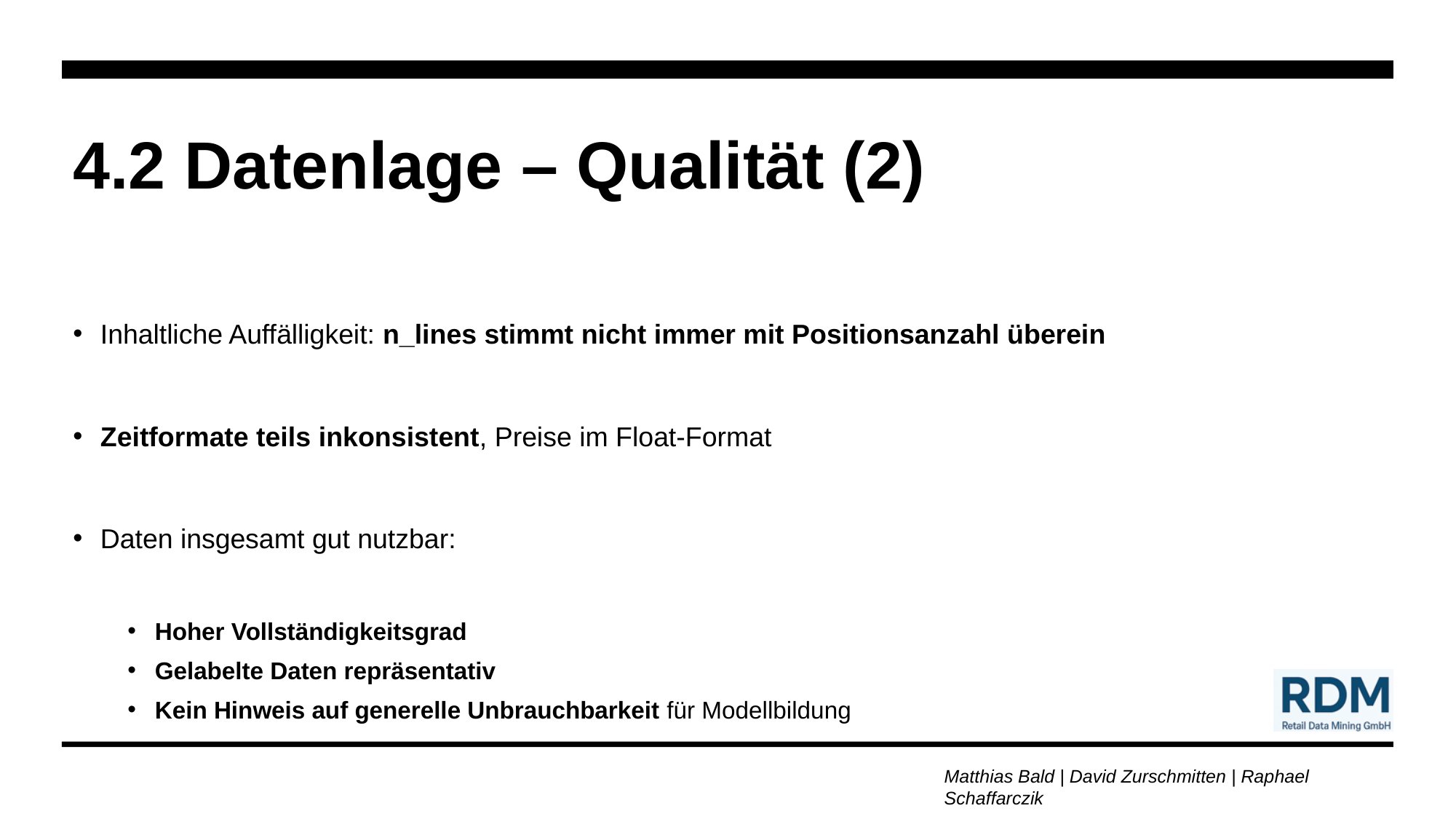

# 4.2 Datenlage – Qualität (2)
Inhaltliche Auffälligkeit: n_lines stimmt nicht immer mit Positionsanzahl überein

Zeitformate teils inkonsistent, Preise im Float-Format

Daten insgesamt gut nutzbar:

Hoher Vollständigkeitsgrad
Gelabelte Daten repräsentativ
Kein Hinweis auf generelle Unbrauchbarkeit für Modellbildung